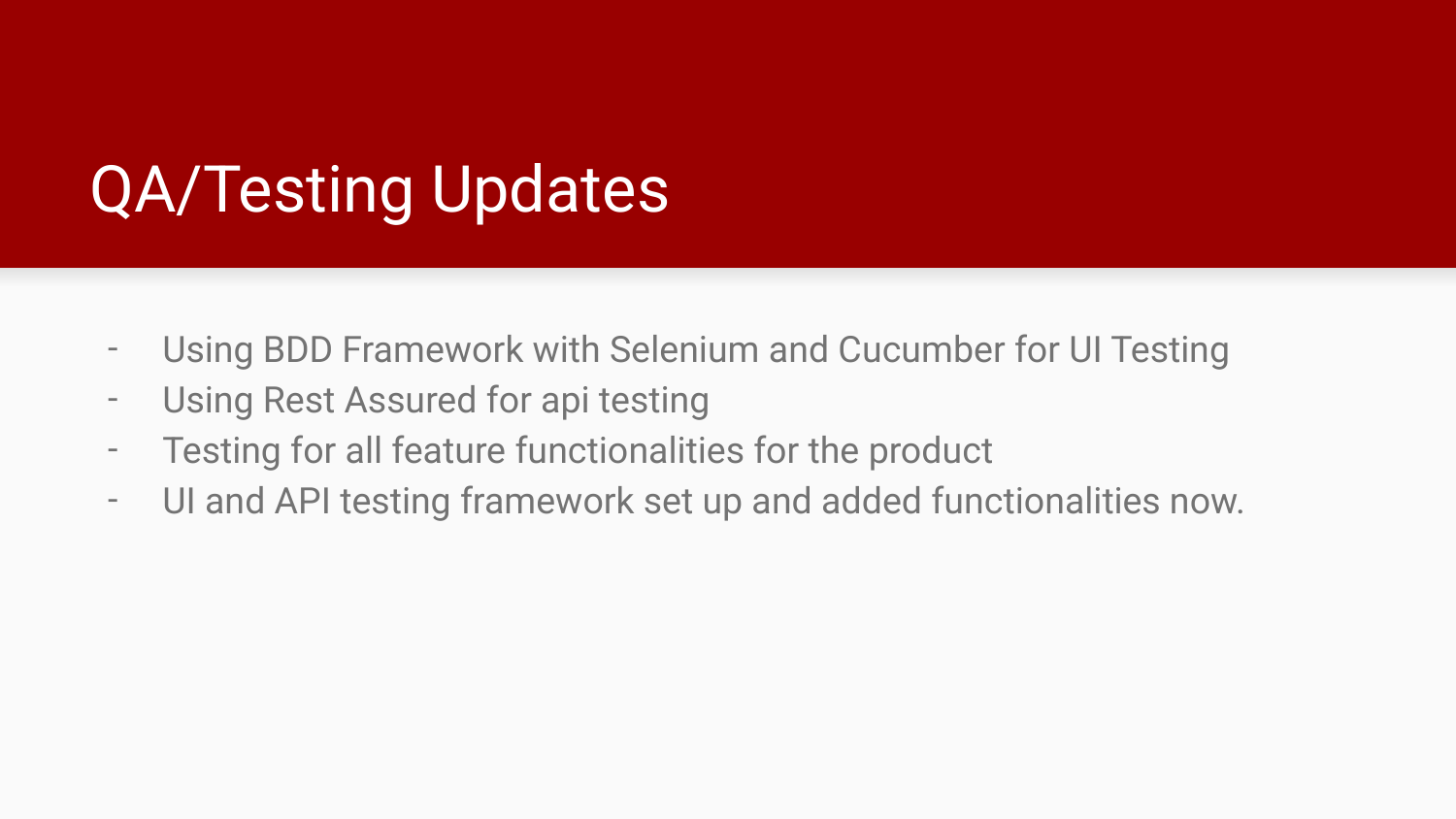

# QA/Testing Updates
Using BDD Framework with Selenium and Cucumber for UI Testing
Using Rest Assured for api testing
Testing for all feature functionalities for the product
UI and API testing framework set up and added functionalities now.